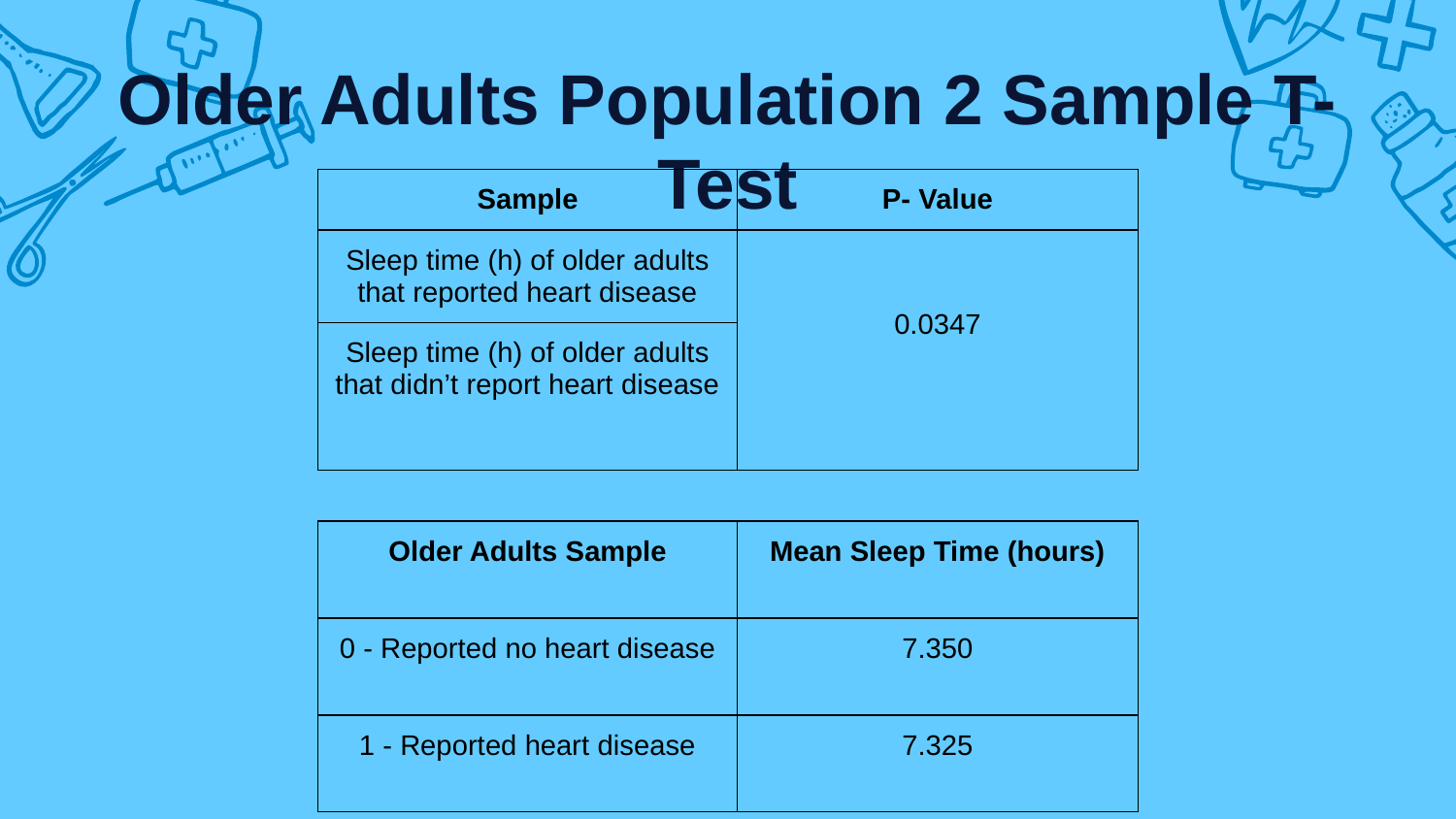

# Older Adults Population 2 Sample T-Test
| Sample | P- Value |
| --- | --- |
| Sleep time (h) of older adults that reported heart disease | 0.0347 |
| Sleep time (h) of older adults that didn’t report heart disease |  |
| Older Adults Sample | Mean Sleep Time (hours) |
| --- | --- |
| 0 - Reported no heart disease | 7.350 |
| 1 - Reported heart disease | 7.325 |